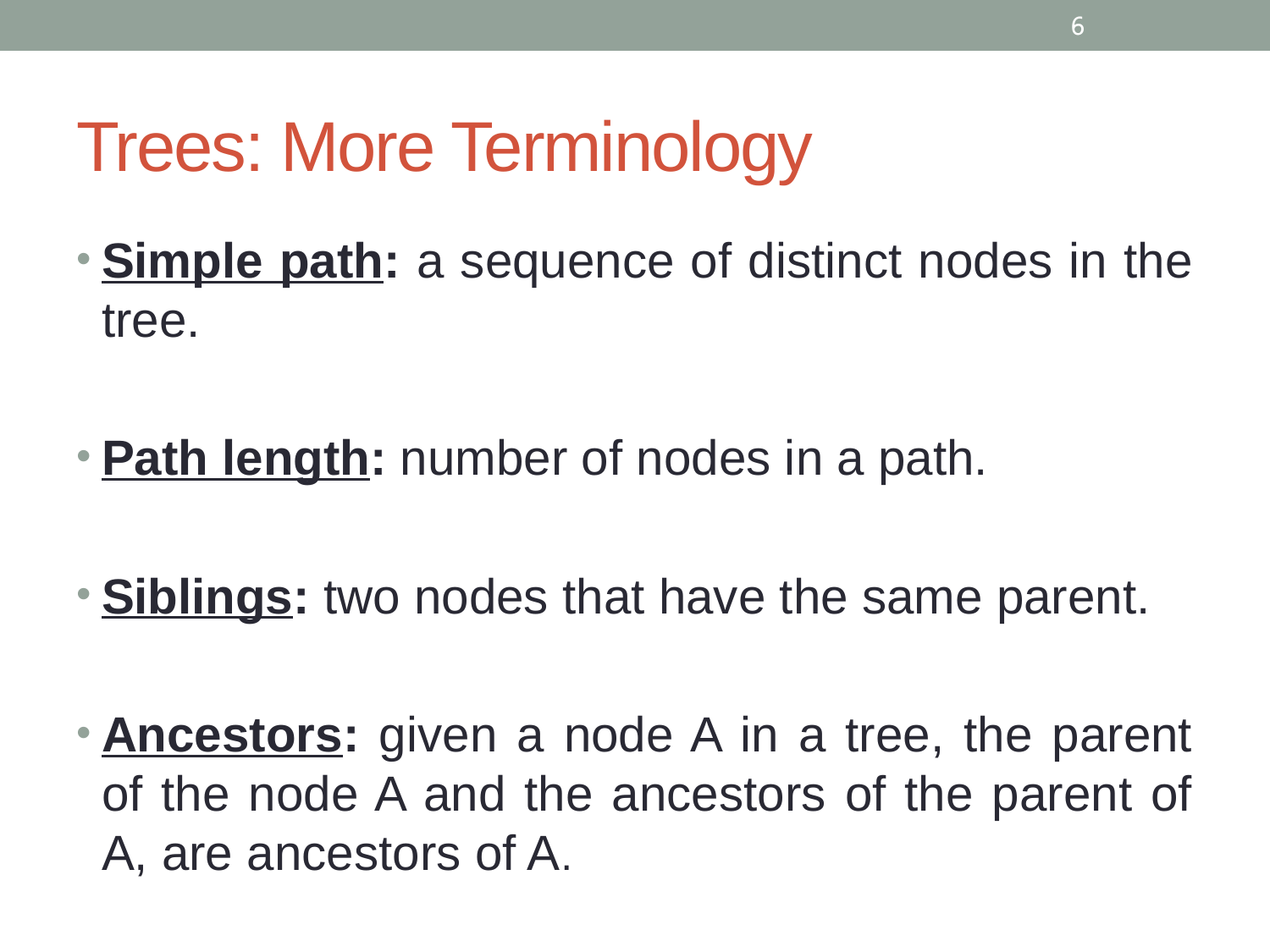

6
# Trees: More Terminology
Simple path: a sequence of distinct nodes in the tree.

Path length: number of nodes in a path.

Siblings: two nodes that have the same parent.

Ancestors: given a node A in a tree, the parent of the node A and the ancestors of the parent of A, are ancestors of A.